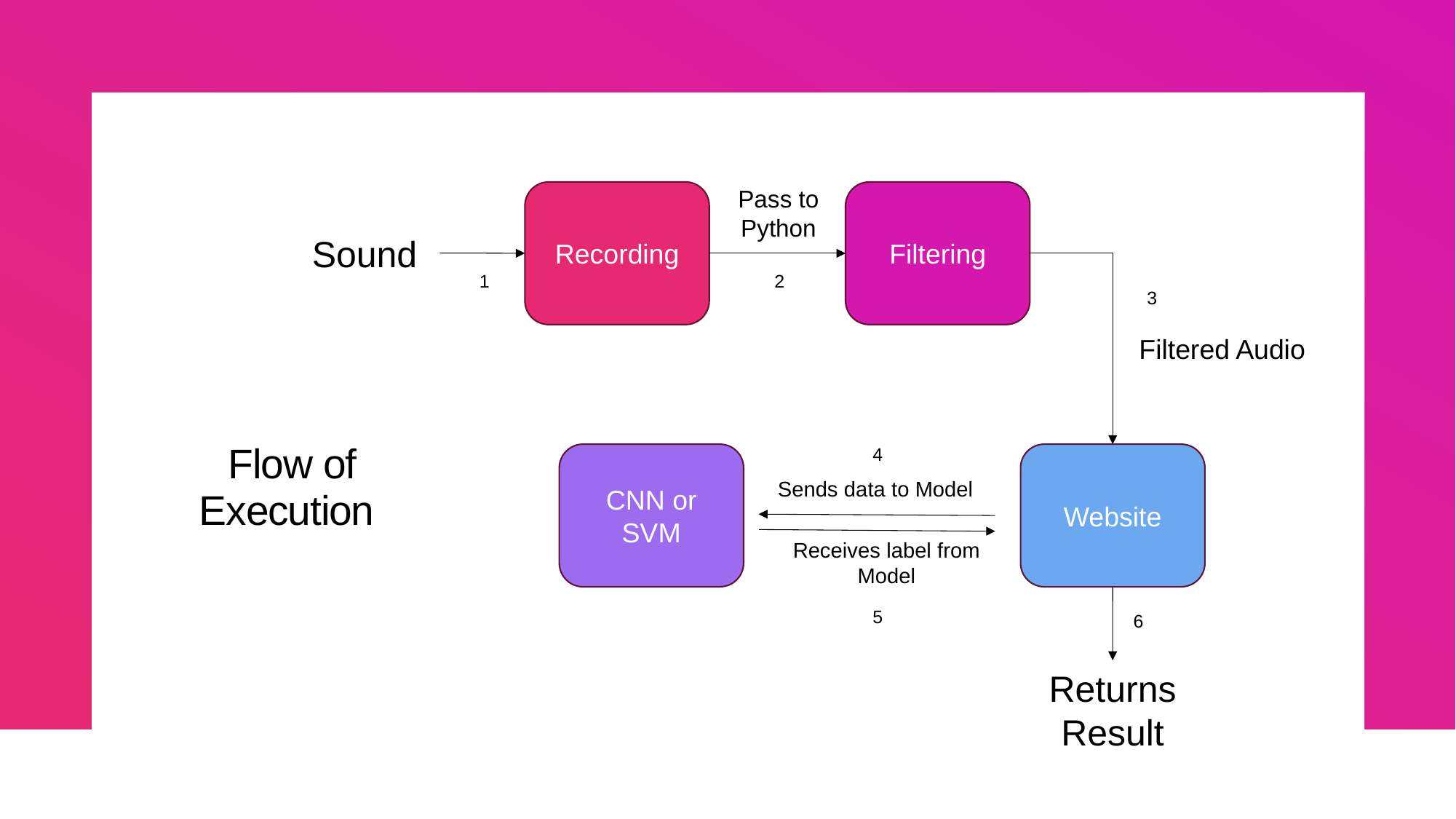

Pass to Python
Recording
Filtering
Sound
1
2
3
Filtered Audio
# Flow of Execution
4
CNN or SVM
Website
Sends data to Model
Receives label from Model
5
6
Returns Result